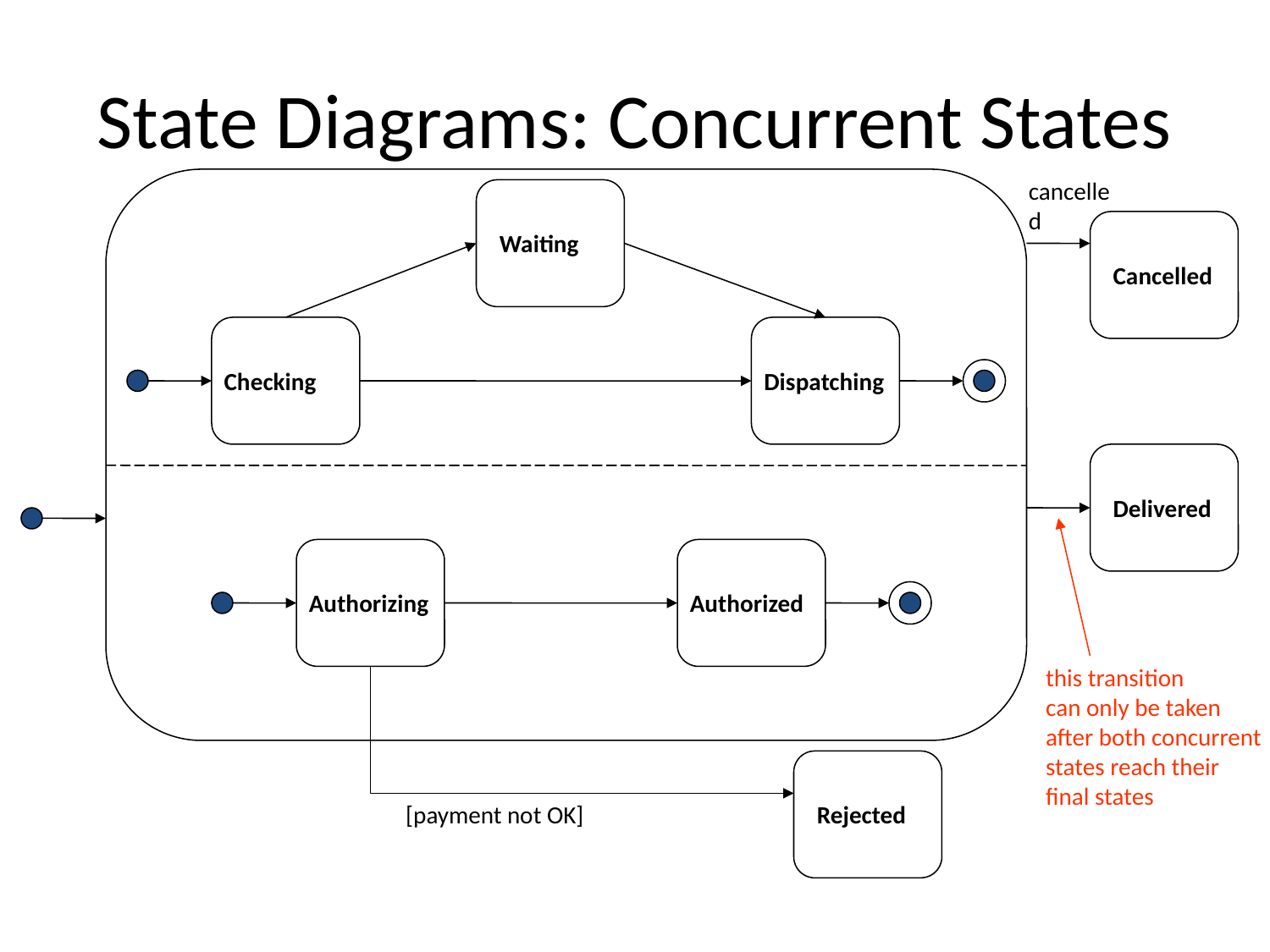

# State Diagrams: Concurrent States

cancelled

Waiting

Cancelled

Checking
Dispatching

Delivered

Authorizing
Authorized

this transition
can only be taken
after both concurrent
states reach their
final states

[payment not OK]
Rejected